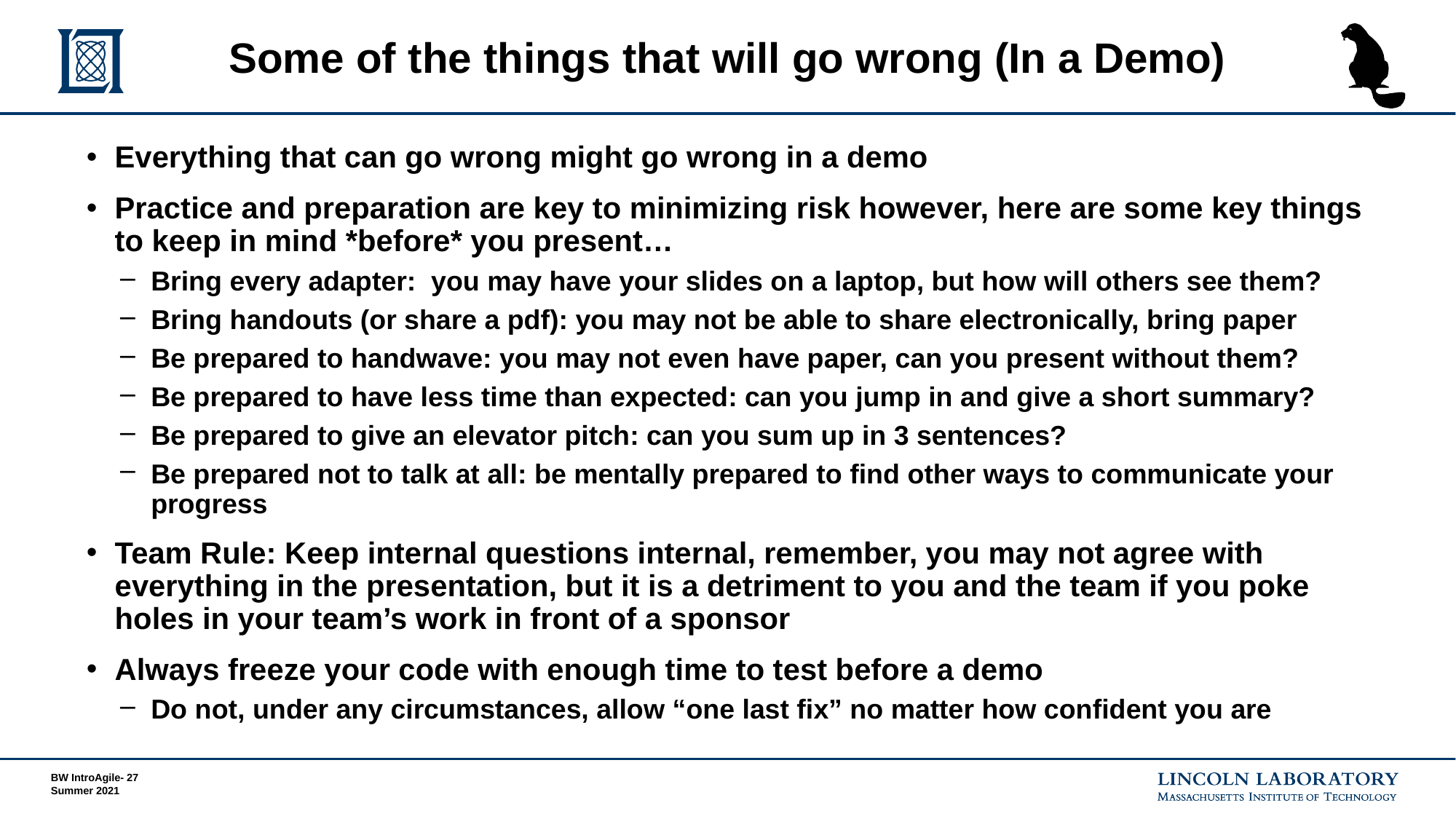

# Some of the things that will go wrong (In a Demo)
Everything that can go wrong might go wrong in a demo
Practice and preparation are key to minimizing risk however, here are some key things to keep in mind *before* you present…
Bring every adapter:  you may have your slides on a laptop, but how will others see them?
Bring handouts (or share a pdf): you may not be able to share electronically, bring paper
Be prepared to handwave: you may not even have paper, can you present without them?
Be prepared to have less time than expected: can you jump in and give a short summary?
Be prepared to give an elevator pitch: can you sum up in 3 sentences?
Be prepared not to talk at all: be mentally prepared to find other ways to communicate your progress
Team Rule: Keep internal questions internal, remember, you may not agree with everything in the presentation, but it is a detriment to you and the team if you poke holes in your team’s work in front of a sponsor
Always freeze your code with enough time to test before a demo
Do not, under any circumstances, allow “one last fix” no matter how confident you are